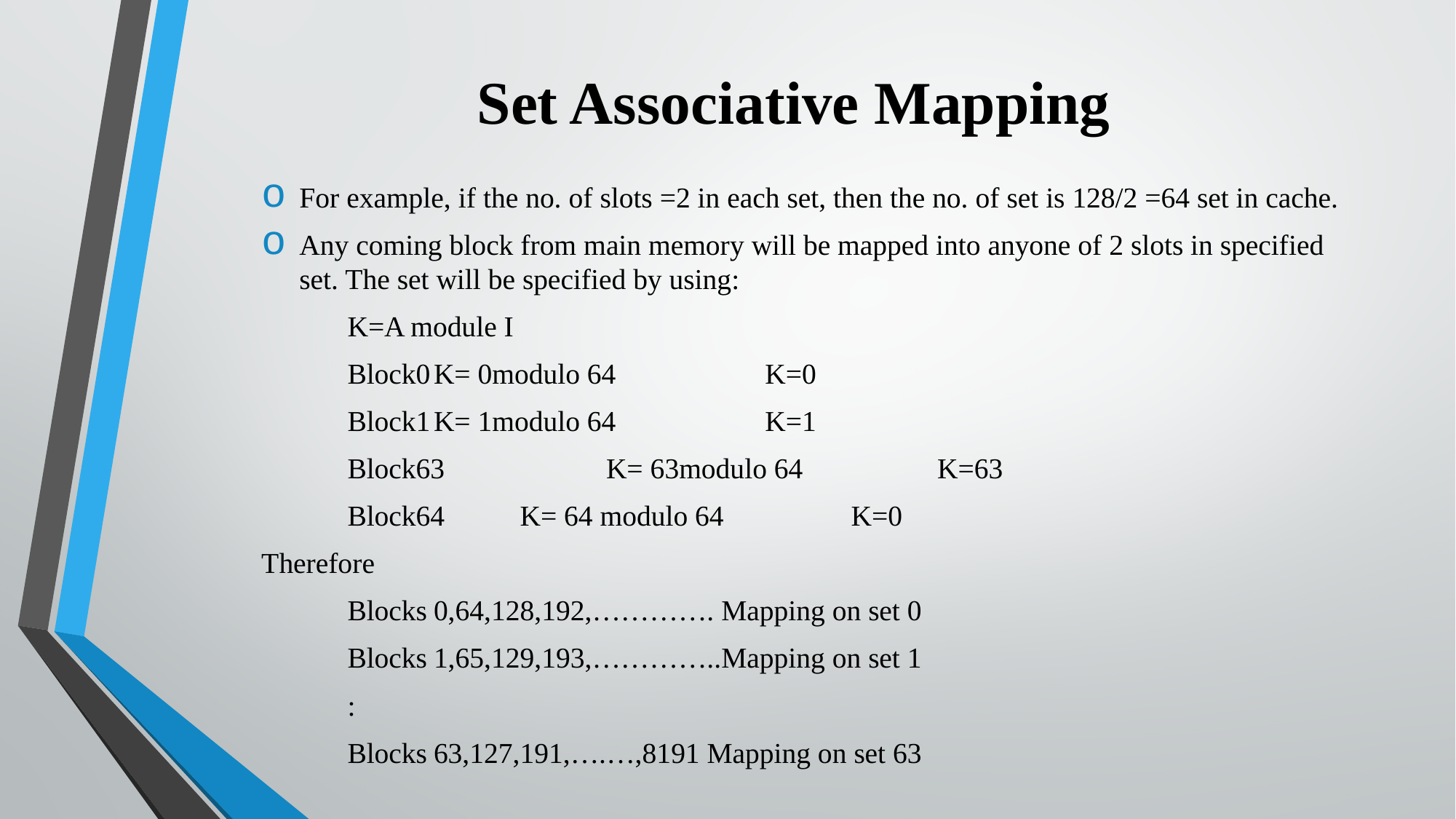

# Set Associative Mapping
For example, if the no. of slots =2 in each set, then the no. of set is 128/2 =64 set in cache.
Any coming block from main memory will be mapped into anyone of 2 slots in specified set. The set will be specified by using:
				K=A module I
	Block0			K= 0modulo 64 	          K=0
	Block1			K= 1modulo 64	          K=1
	Block63	 		K= 63modulo 64	          K=63
	Block64			K= 64 modulo 64	          K=0
Therefore
	Blocks	0,64,128,192,…………. Mapping on set 0
	Blocks	1,65,129,193,…………..Mapping on set 1
	:
	Blocks	63,127,191,….…,8191 Mapping on set 63